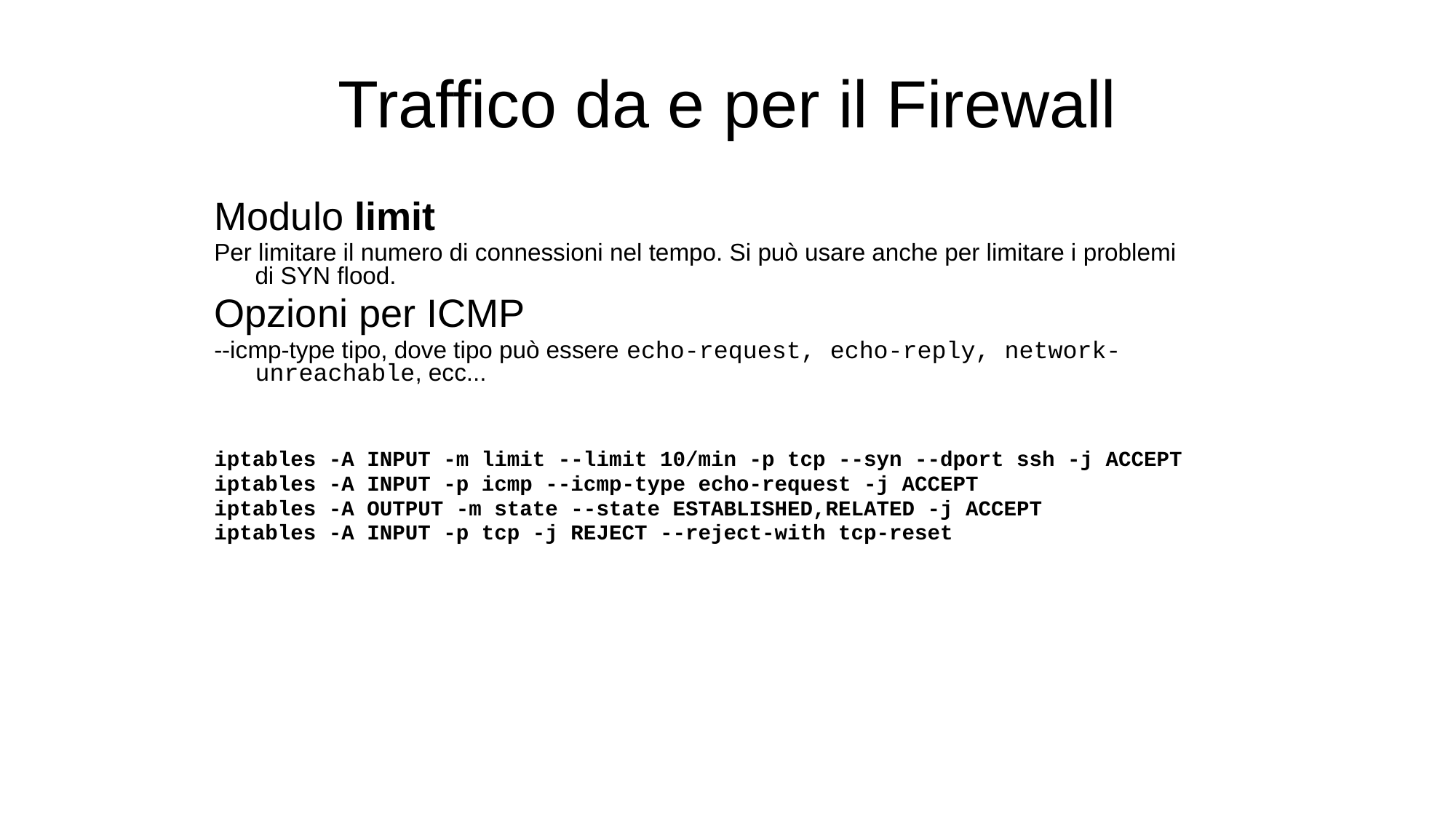

# Traffico da e per il Firewall
Modulo limit
Per limitare il numero di connessioni nel tempo. Si può usare anche per limitare i problemi di SYN flood.
Opzioni per ICMP
--icmp-type tipo, dove tipo può essere echo-request, echo-reply, network-unreachable, ecc...

iptables -A INPUT -m limit --limit 10/min -p tcp --syn --dport ssh -j ACCEPT
iptables -A INPUT -p icmp --icmp-type echo-request -j ACCEPT
iptables -A OUTPUT -m state --state ESTABLISHED,RELATED -j ACCEPT
iptables -A INPUT -p tcp -j REJECT --reject-with tcp-reset